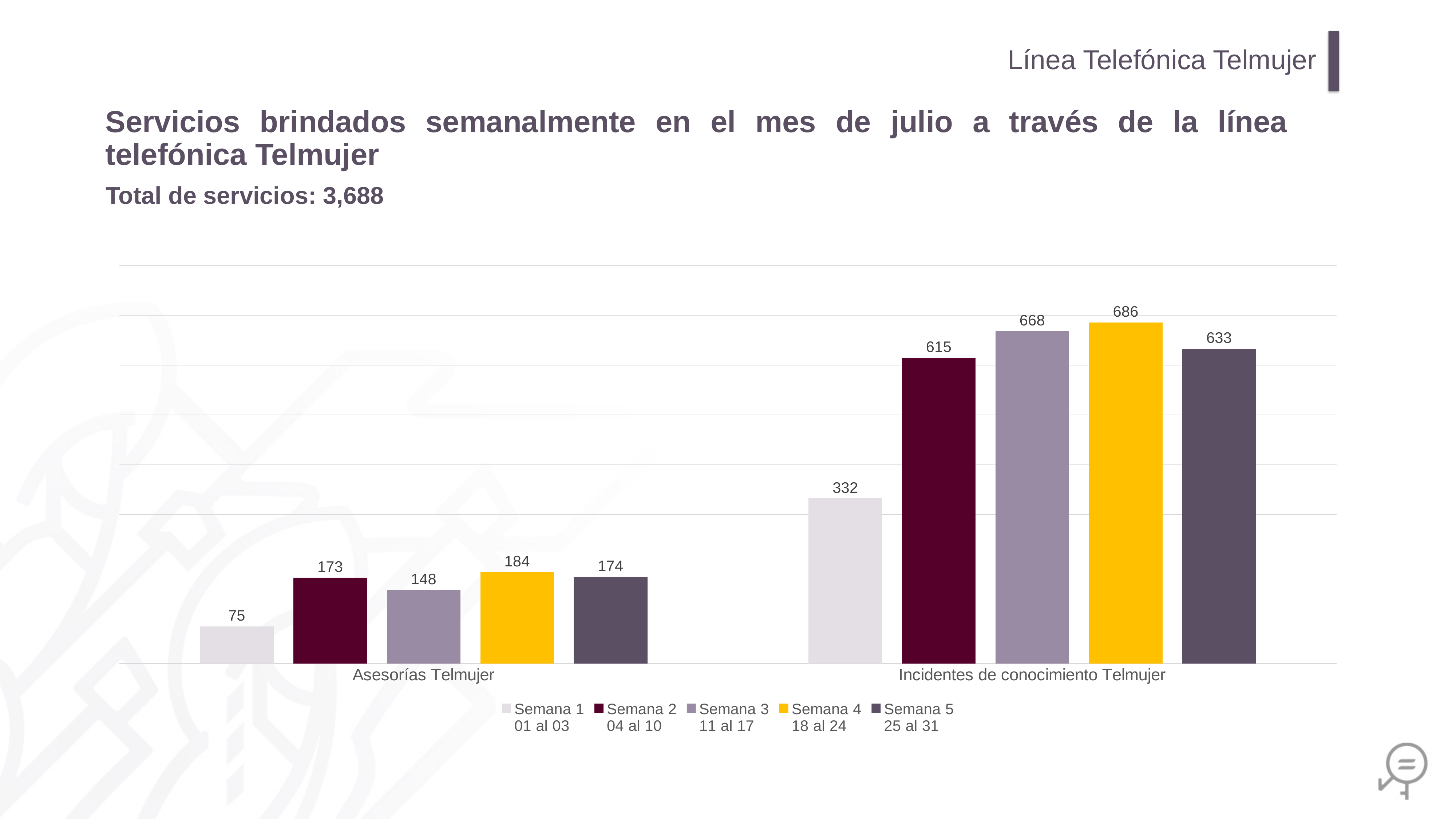

Línea Telefónica Telmujer
Servicios brindados semanalmente en el mes de julio a través de la línea telefónica Telmujer
Total de servicios: 3,688

### Chart

| Category | Semana 1
01 al 03  | Semana 2
04 al 10 | Semana 3
11 al 17 | Semana 4
18 al 24 | Semana 5
25 al 31 |
|---|---|---|---|---|---|
| Asesorías Telmujer | 75.0 | 173.0 | 148.0 | 184.0 | 174.0 |
| Incidentes de conocimiento Telmujer | 332.0 | 615.0 | 668.0 | 686.0 | 633.0 |